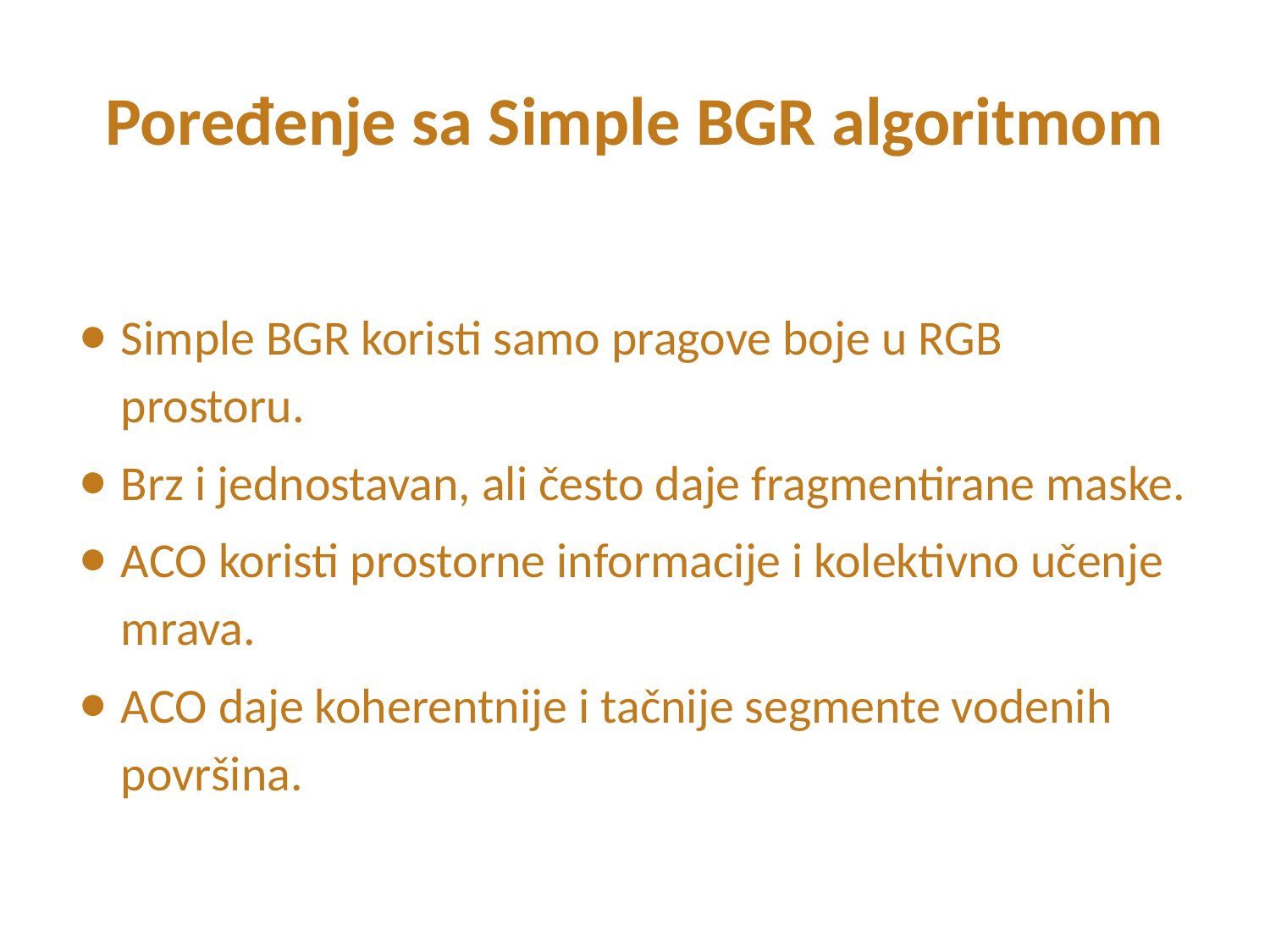

# Poređenje sa Simple BGR algoritmom

Simple BGR koristi samo pragove boje u RGB prostoru.
Brz i jednostavan, ali često daje fragmentirane maske.
ACO koristi prostorne informacije i kolektivno učenje mrava.
ACO daje koherentnije i tačnije segmente vodenih površina.